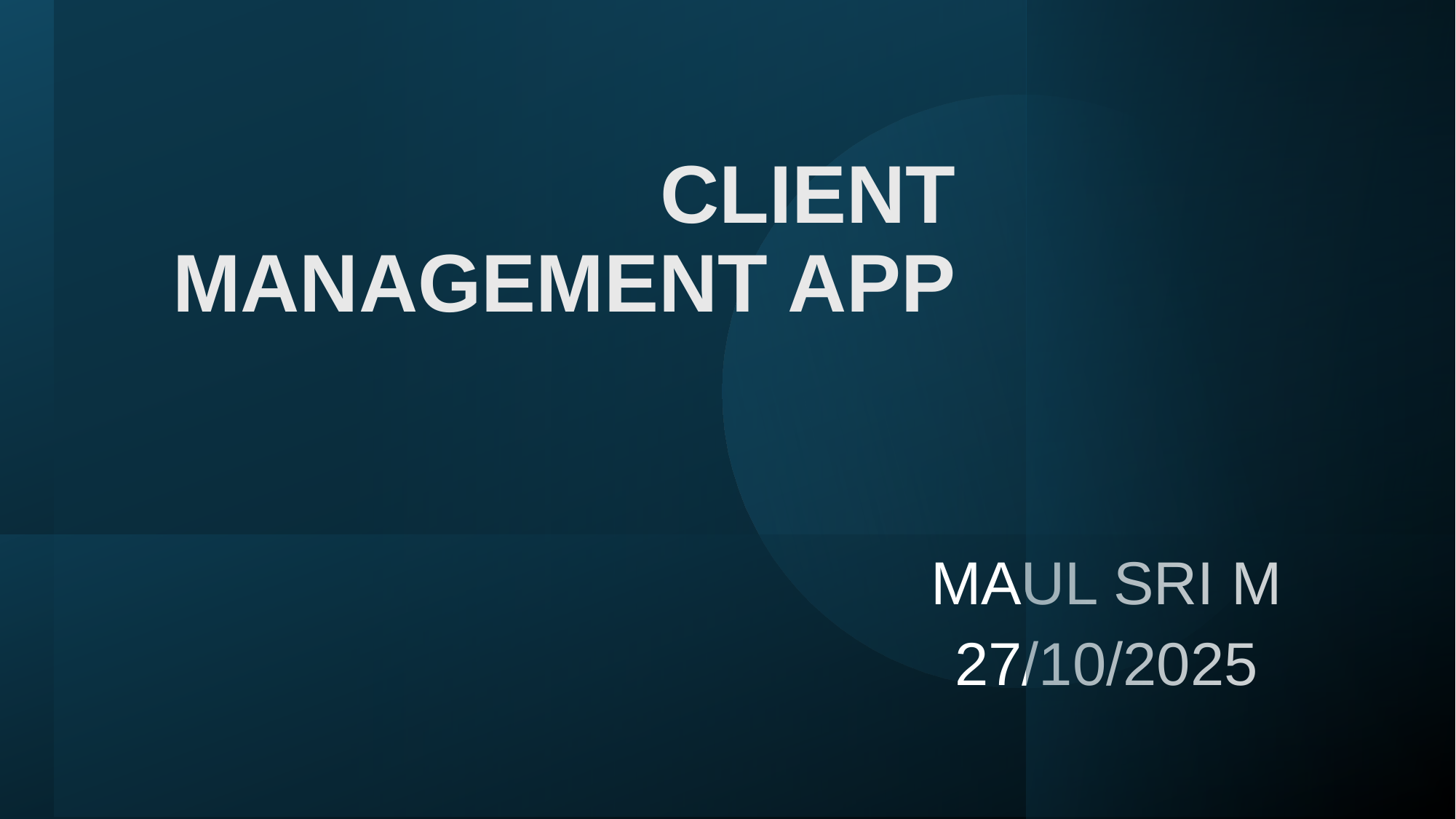

# CLIENT MANAGEMENT APP

MAUL SRI M
27/10/2025